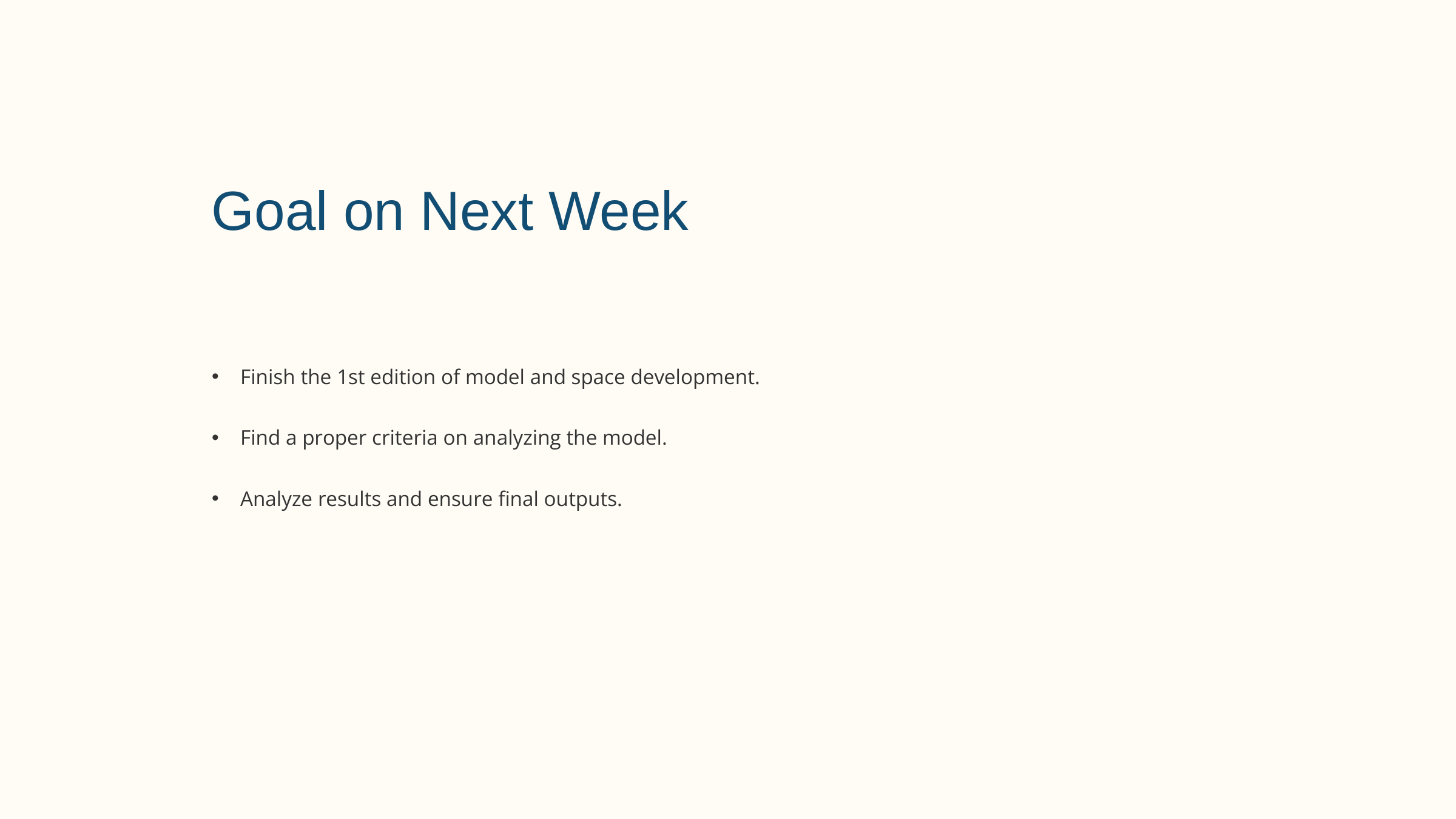

Goal on Next Week
Finish the 1st edition of model and space development.
Find a proper criteria on analyzing the model.
Analyze results and ensure final outputs.